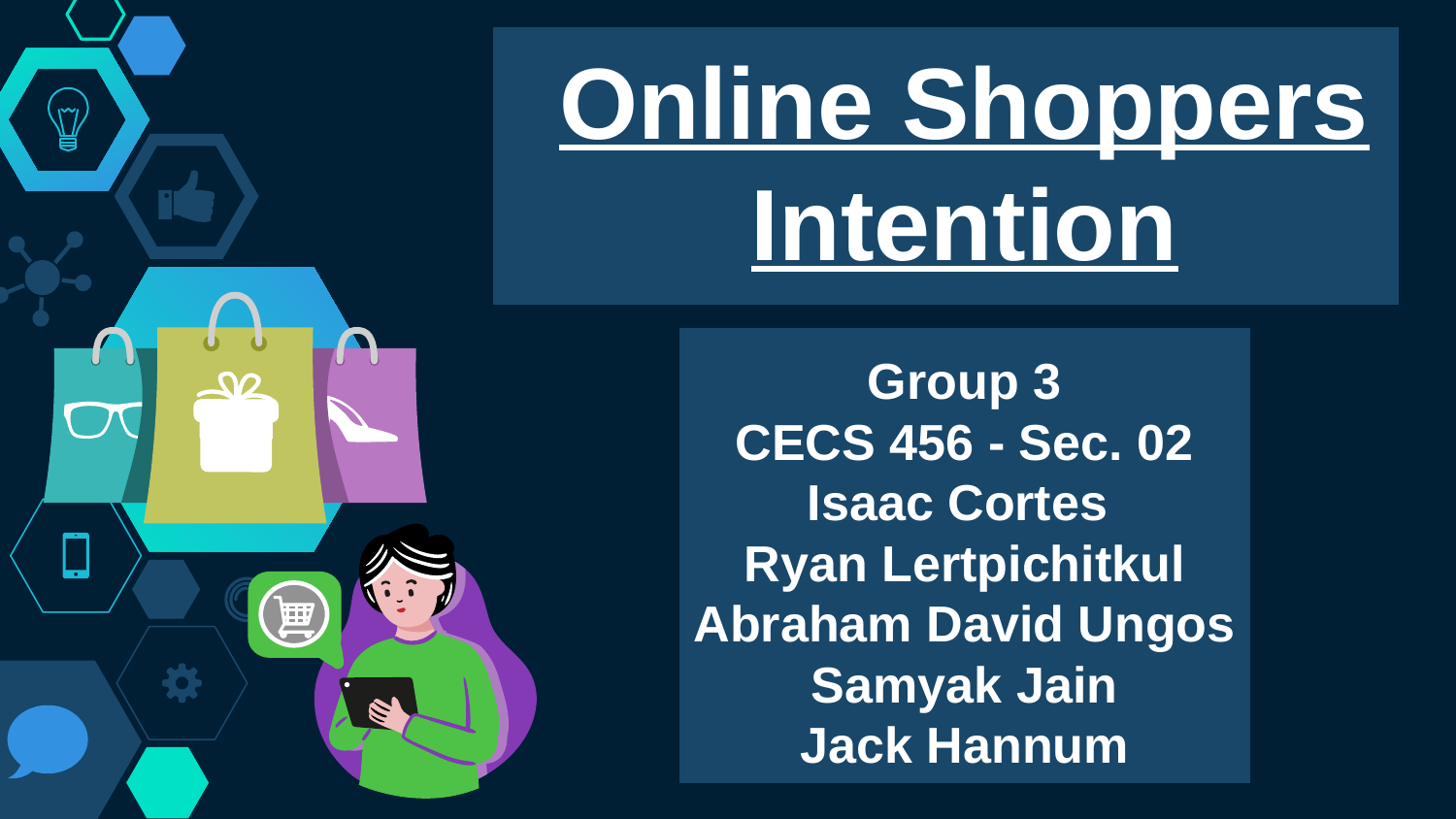

# Online Shoppers Intention

Group 3
CECS 456 - Sec. 02
Isaac Cortes
Ryan Lertpichitkul
Abraham David Ungos
Samyak Jain
Jack Hannum